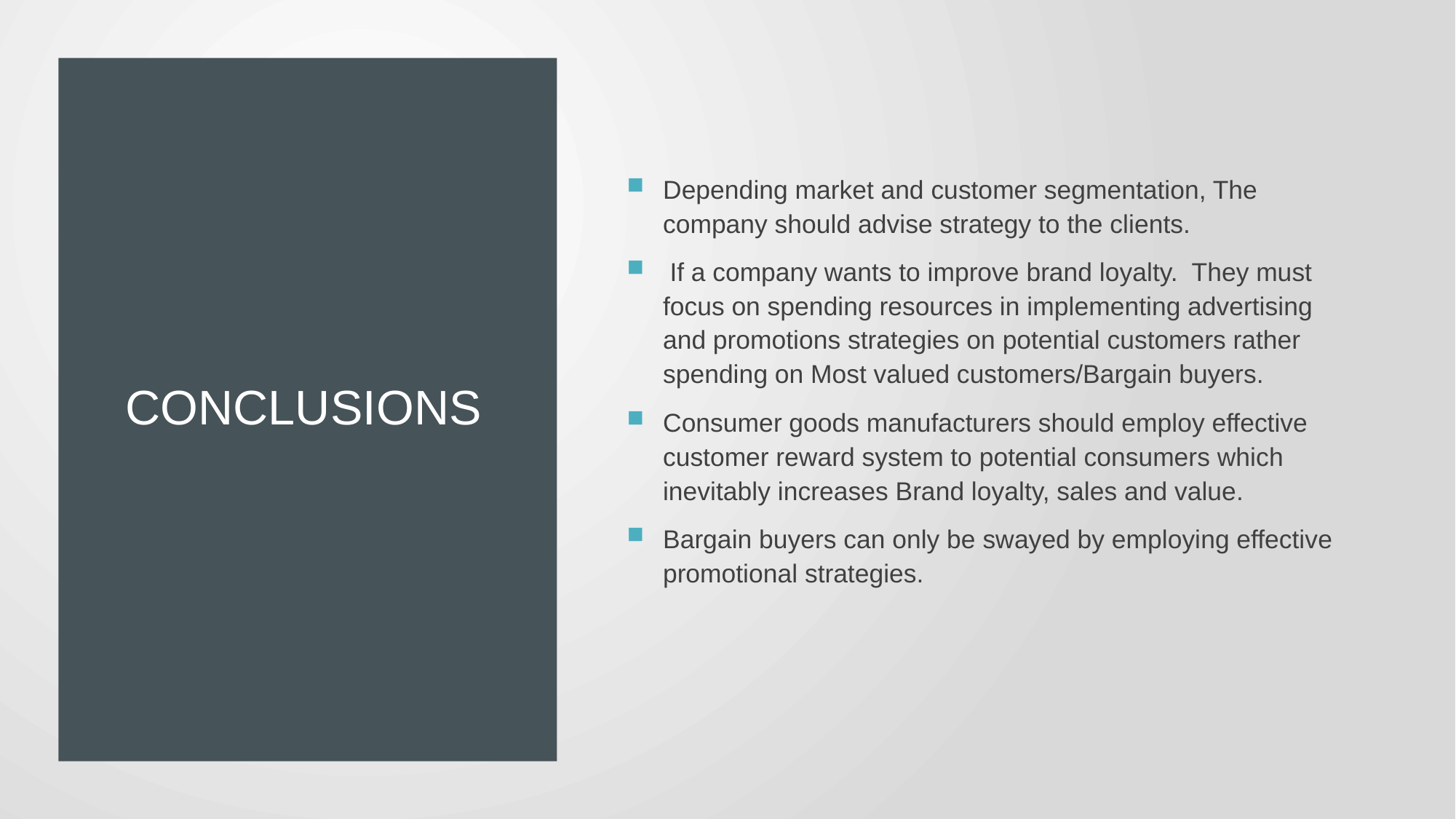

# Conclusions
Depending market and customer segmentation, The company should advise strategy to the clients.
 If a company wants to improve brand loyalty.  They must focus on spending resources in implementing advertising and promotions strategies on potential customers rather spending on Most valued customers/Bargain buyers.
Consumer goods manufacturers should employ effective customer reward system to potential consumers which inevitably increases Brand loyalty, sales and value.
Bargain buyers can only be swayed by employing effective promotional strategies.